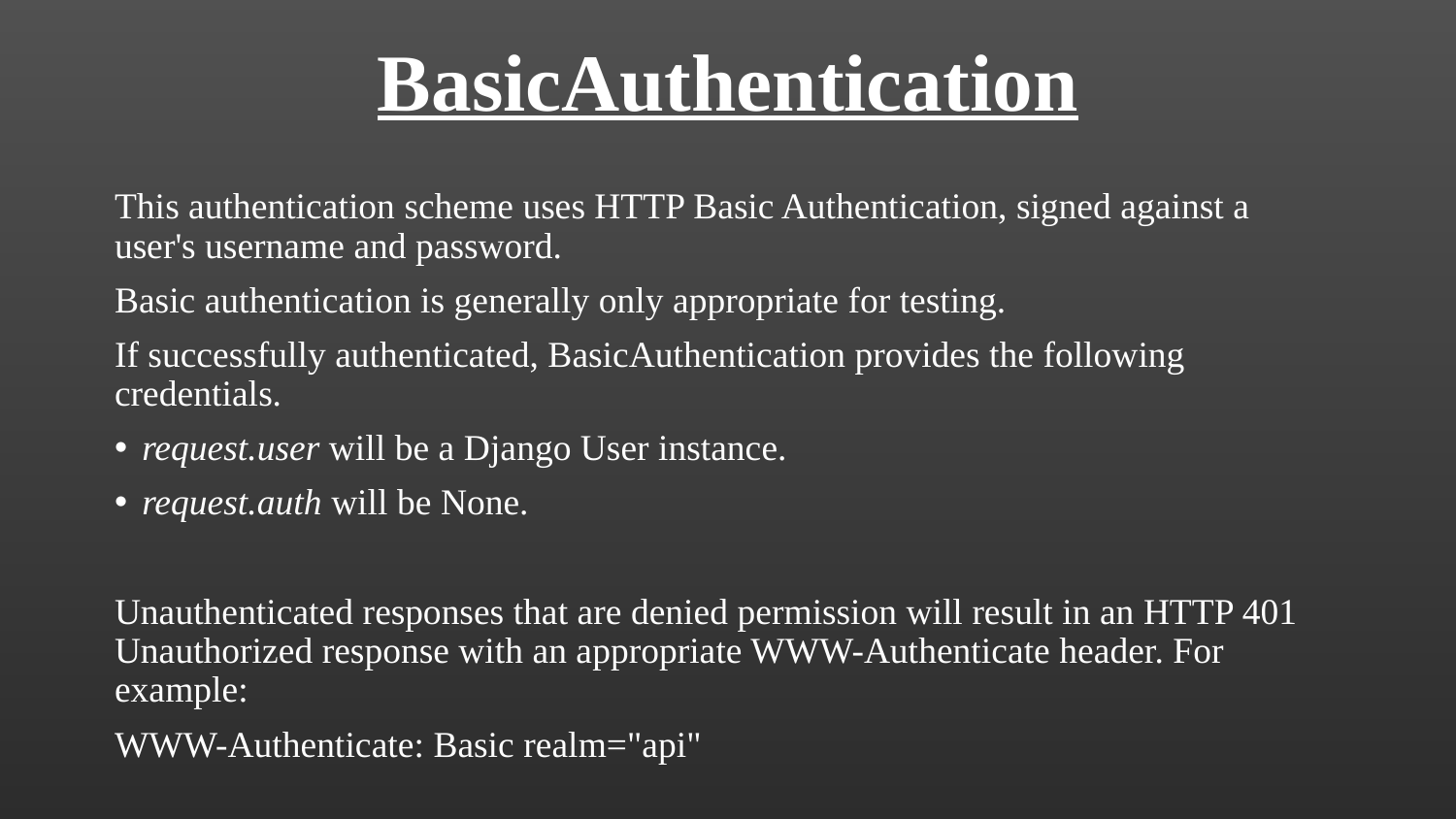

# BasicAuthentication
This authentication scheme uses HTTP Basic Authentication, signed against a user's username and password.
Basic authentication is generally only appropriate for testing.
If successfully authenticated, BasicAuthentication provides the following credentials.
request.user will be a Django User instance.
request.auth will be None.

Unauthenticated responses that are denied permission will result in an HTTP 401 Unauthorized response with an appropriate WWW-Authenticate header. For example:
WWW-Authenticate: Basic realm="api"